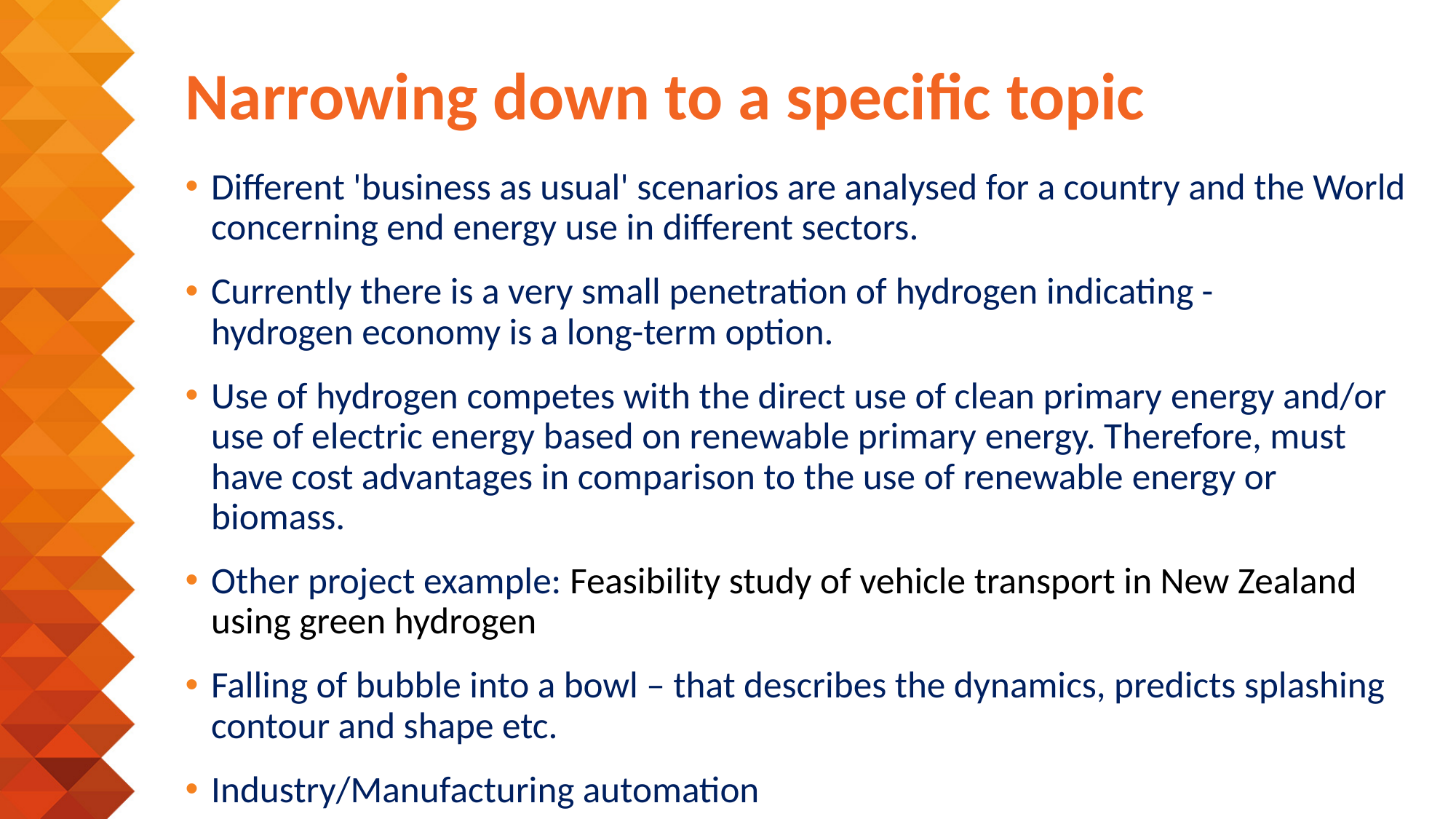

# Narrowing down to a specific topic
Different 'business as usual' scenarios are analysed for a country and the World concerning end energy use in different sectors.
Currently there is a very small penetration of hydrogen indicating - hydrogen economy is a long-term option.
Use of hydrogen competes with the direct use of clean primary energy and/or use of electric energy based on renewable primary energy. Therefore, must have cost advantages in comparison to the use of renewable energy or biomass.
Other project example: Feasibility study of vehicle transport in New Zealand using green hydrogen
Falling of bubble into a bowl – that describes the dynamics, predicts splashing contour and shape etc.
Industry/Manufacturing automation